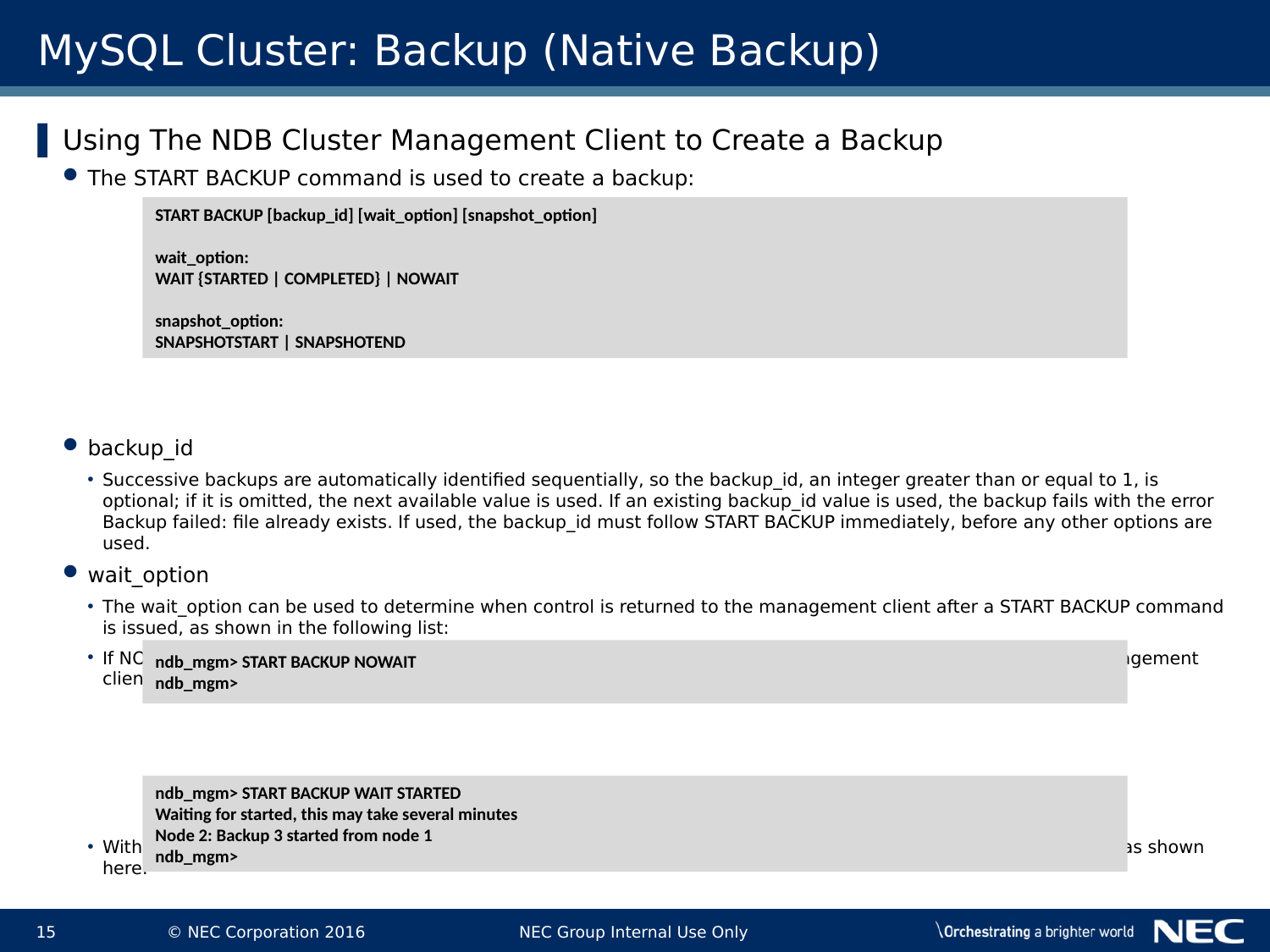

# MySQL Cluster: Backup (Native Backup)
Using The NDB Cluster Management Client to Create a Backup
The START BACKUP command is used to create a backup:

backup_id
Successive backups are automatically identified sequentially, so the backup_id, an integer greater than or equal to 1, is optional; if it is omitted, the next available value is used. If an existing backup_id value is used, the backup fails with the error Backup failed: file already exists. If used, the backup_id must follow START BACKUP immediately, before any other options are used.
wait_option
The wait_option can be used to determine when control is returned to the management client after a START BACKUP command is issued, as shown in the following list:
If NOWAIT is specified, the management client displays a prompt immediately, as seen below. In this case, the management client can be used even while it prints progress information from the backup process.

With WAIT STARTED the management client waits until the backup has started before returning control to the user, as shown here:
START BACKUP [backup_id] [wait_option] [snapshot_option]

wait_option:
WAIT {STARTED | COMPLETED} | NOWAIT

snapshot_option:
SNAPSHOTSTART | SNAPSHOTEND
ndb_mgm> START BACKUP NOWAIT
ndb_mgm>
ndb_mgm> START BACKUP WAIT STARTED
Waiting for started, this may take several minutes
Node 2: Backup 3 started from node 1
ndb_mgm>